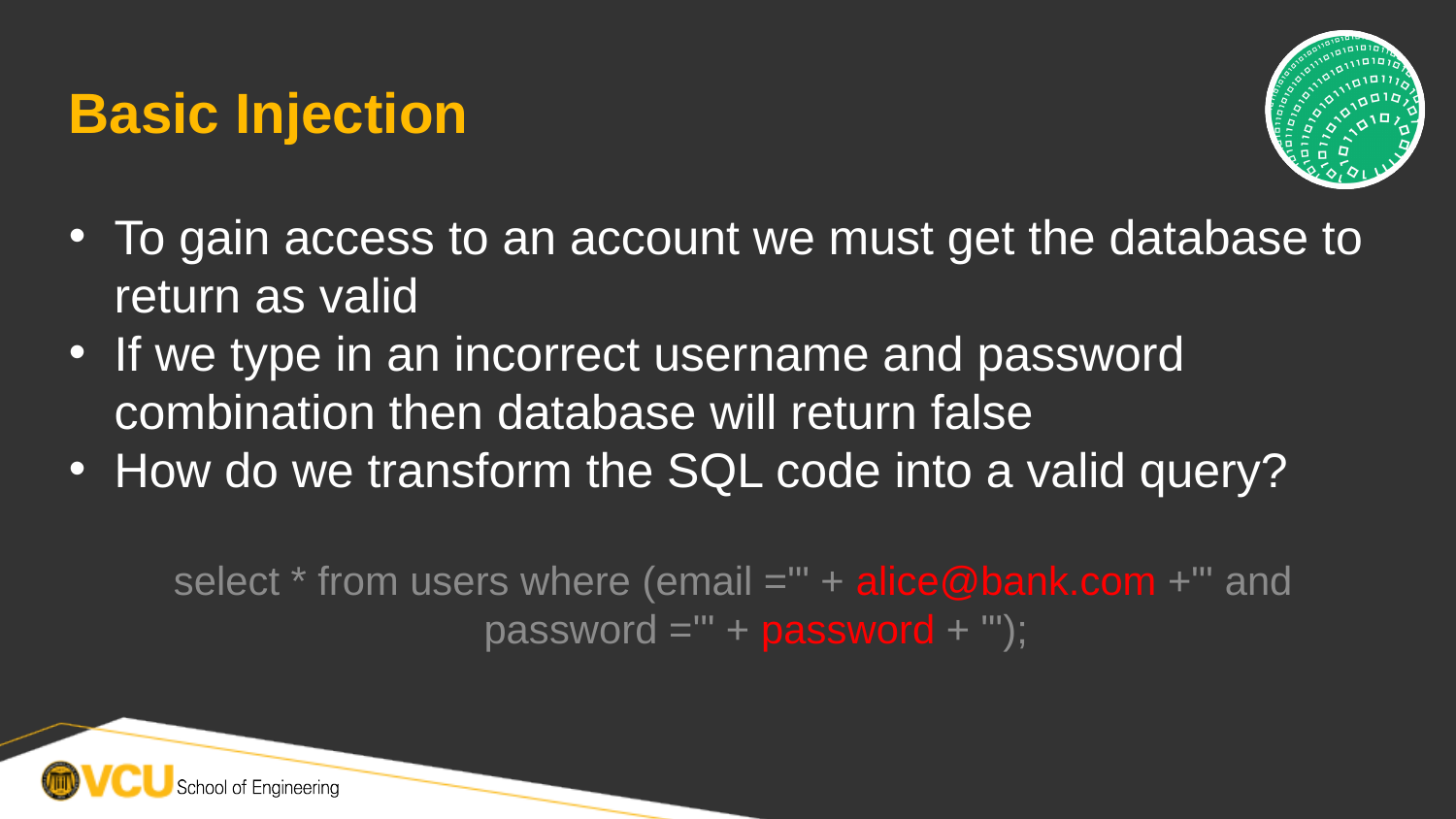

# Basic Injection
To gain access to an account we must get the database to return as valid
If we type in an incorrect username and password combination then database will return false
How do we transform the SQL code into a valid query?

select * from users where (email ='" + alice@bank.com +"' and 	password ='" + password + "');